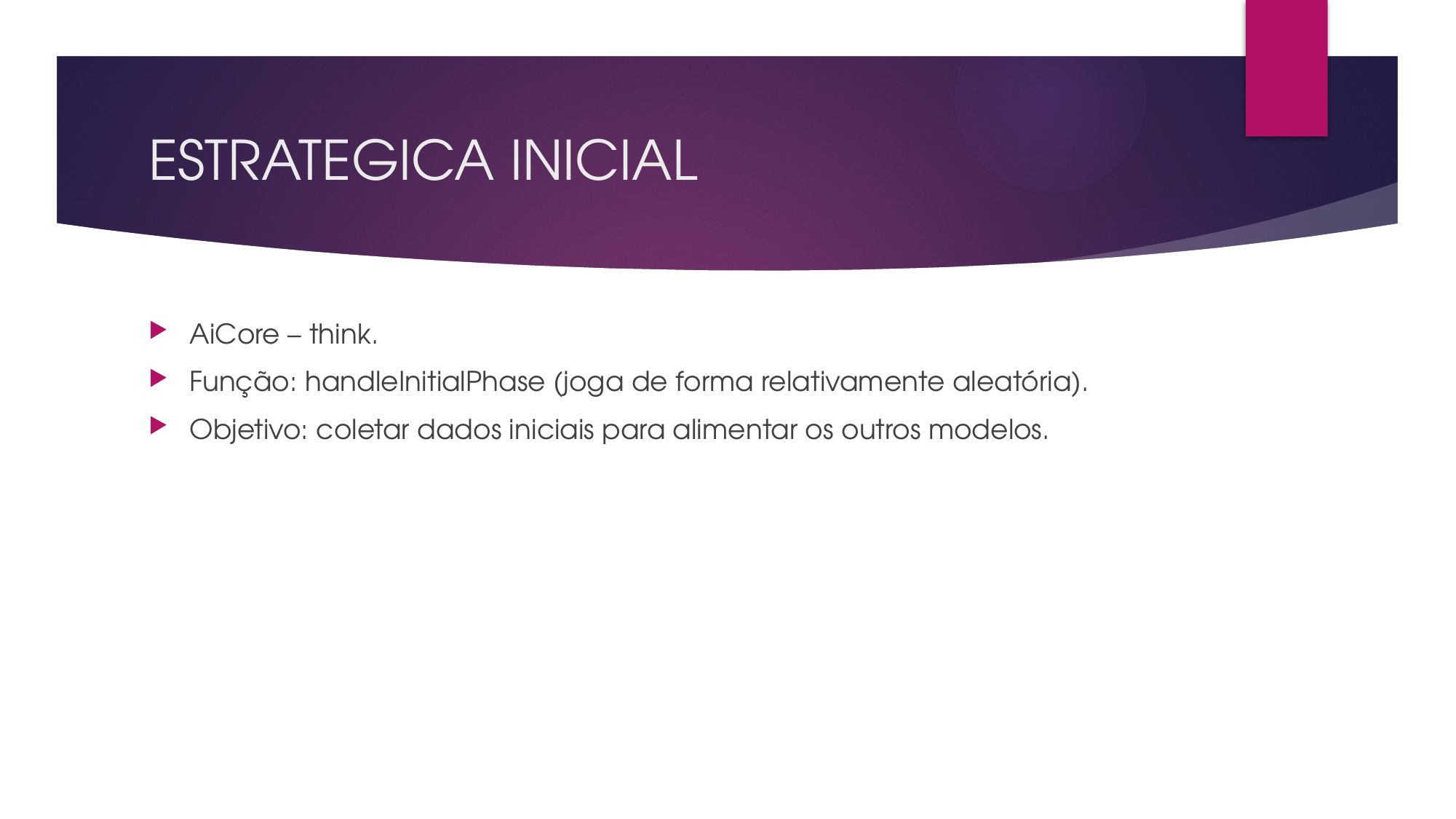

# ESTRATEGICA INICIAL
AiCore – think.
Função: handleInitialPhase (joga de forma relativamente aleatória).
Objetivo: coletar dados iniciais para alimentar os outros modelos.